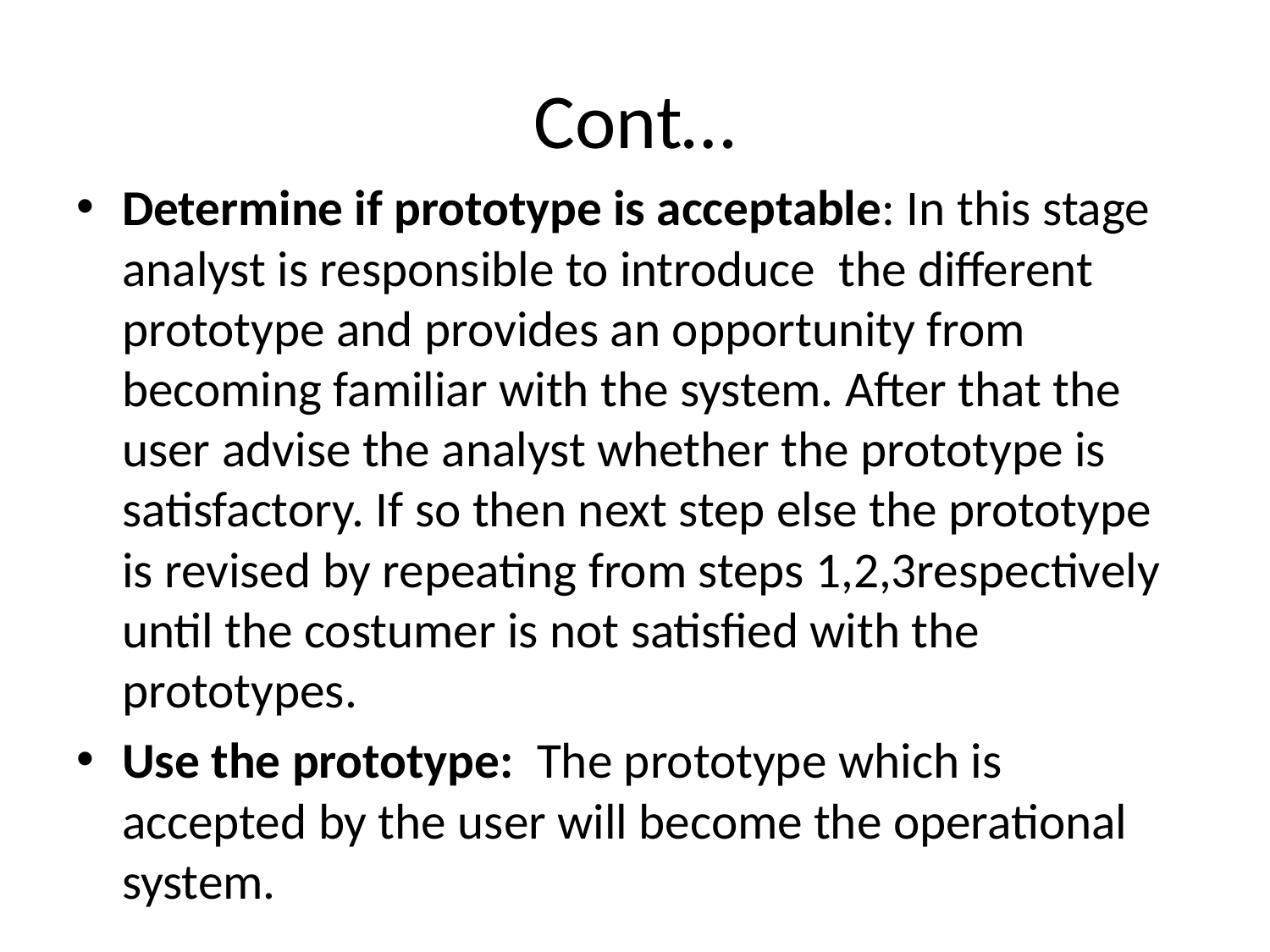

# Cont…
Determine if prototype is acceptable: In this stage analyst is responsible to introduce  the different prototype and provides an opportunity from becoming familiar with the system. After that the user advise the analyst whether the prototype is satisfactory. If so then next step else the prototype is revised by repeating from steps 1,2,3respectively until the costumer is not satisfied with the prototypes.
Use the prototype:  The prototype which is accepted by the user will become the operational  system.